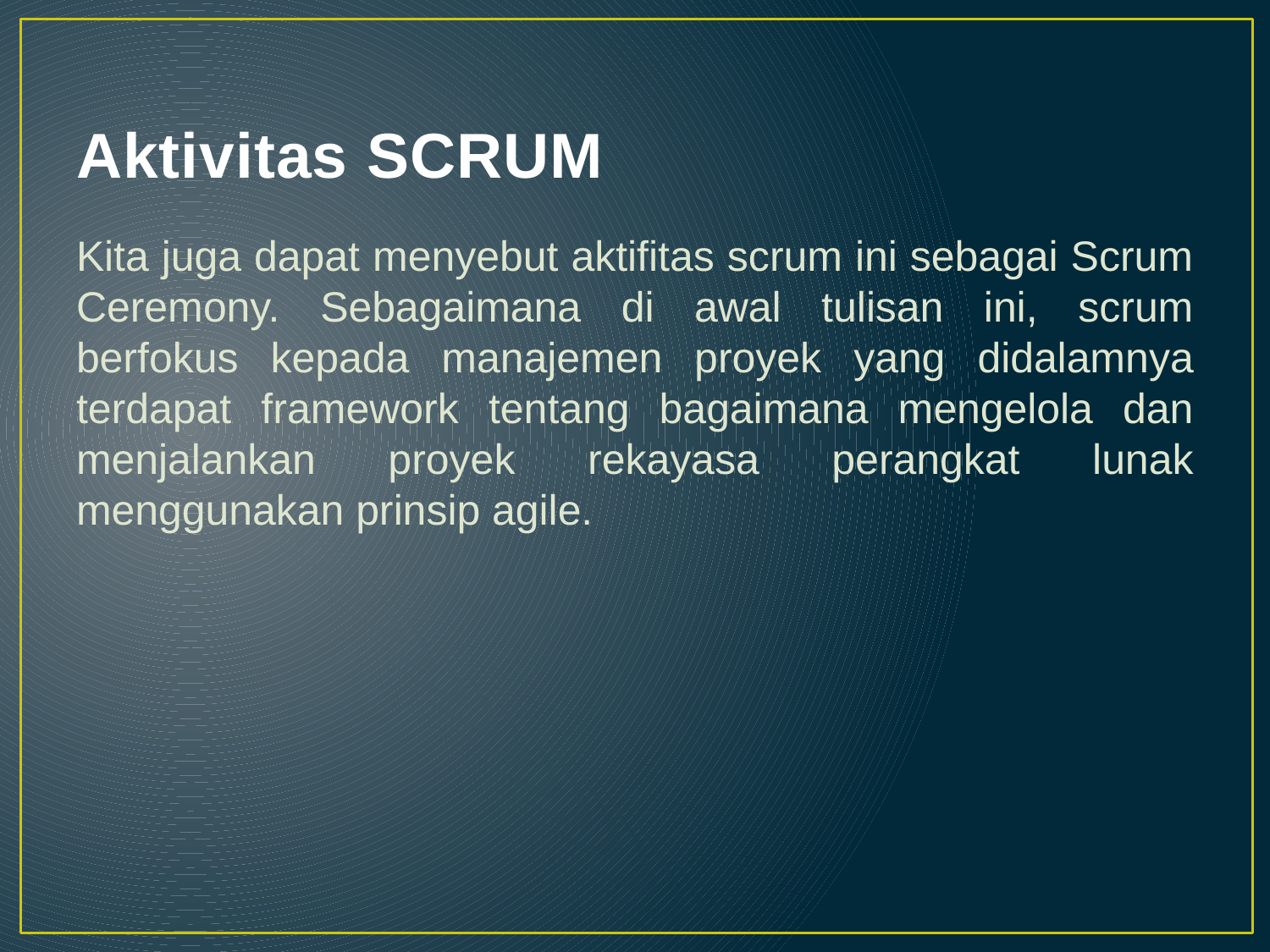

# Aktivitas SCRUM
Kita juga dapat menyebut aktifitas scrum ini sebagai Scrum Ceremony. Sebagaimana di awal tulisan ini, scrum berfokus kepada manajemen proyek yang didalamnya terdapat framework tentang bagaimana mengelola dan menjalankan proyek rekayasa perangkat lunak menggunakan prinsip agile.